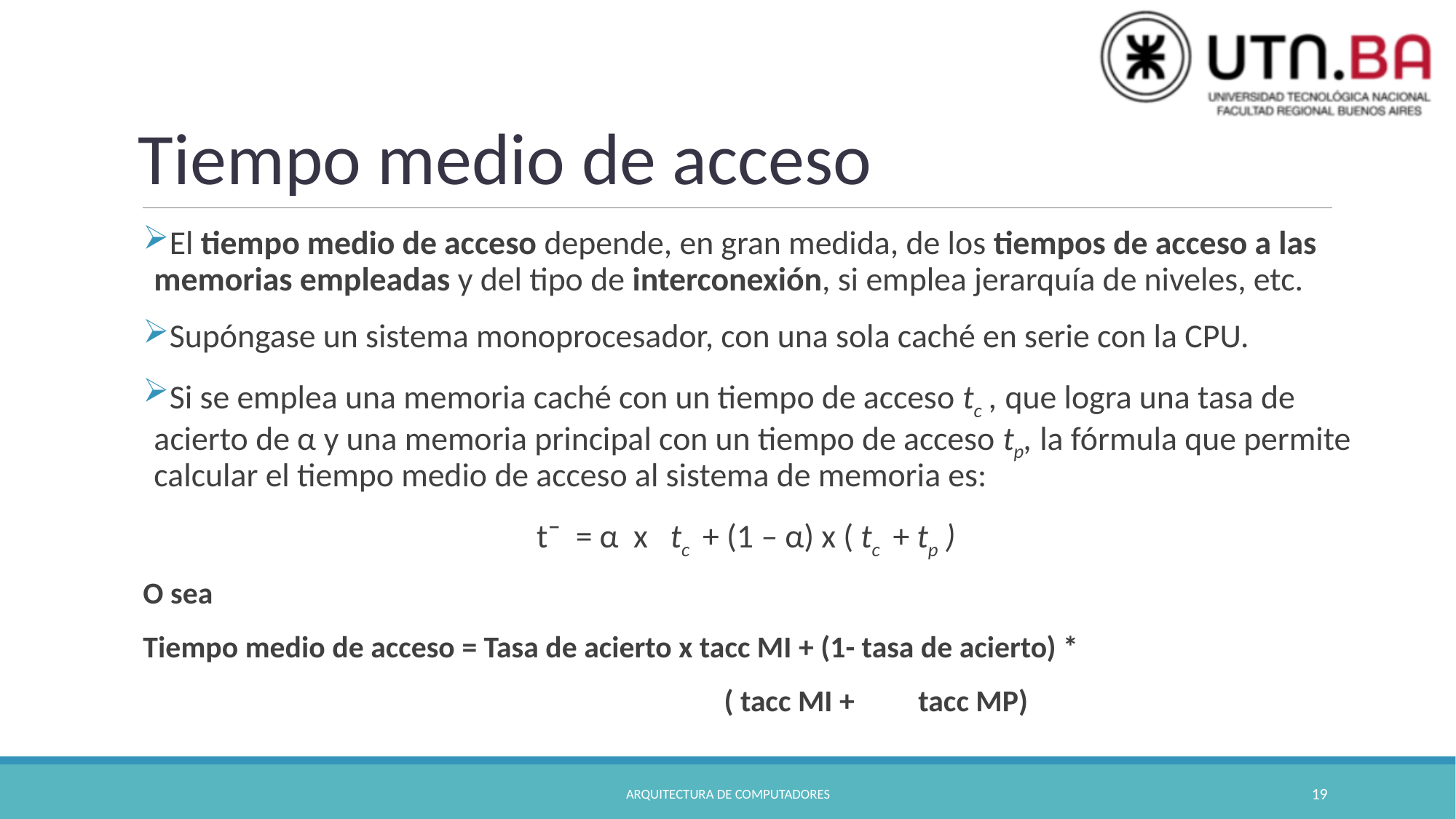

Tiempo medio de acceso
El tiempo medio de acceso depende, en gran medida, de los tiempos de acceso a las memorias empleadas y del tipo de interconexión, si emplea jerarquía de niveles, etc.
Supóngase un sistema monoprocesador, con una sola caché en serie con la CPU.
Si se emplea una memoria caché con un tiempo de acceso tc , que logra una tasa de acierto de α y una memoria principal con un tiempo de acceso tp, la fórmula que permite calcular el tiempo medio de acceso al sistema de memoria es:
t¯  = α  x   tc   + (1 – α) x ( tc   + tp )
O sea
Tiempo medio de acceso = Tasa de acierto x tacc MI + (1- tasa de acierto) *
                                                                                    ( tacc MI + 	tacc MP)

Arquitectura de Computadores
19